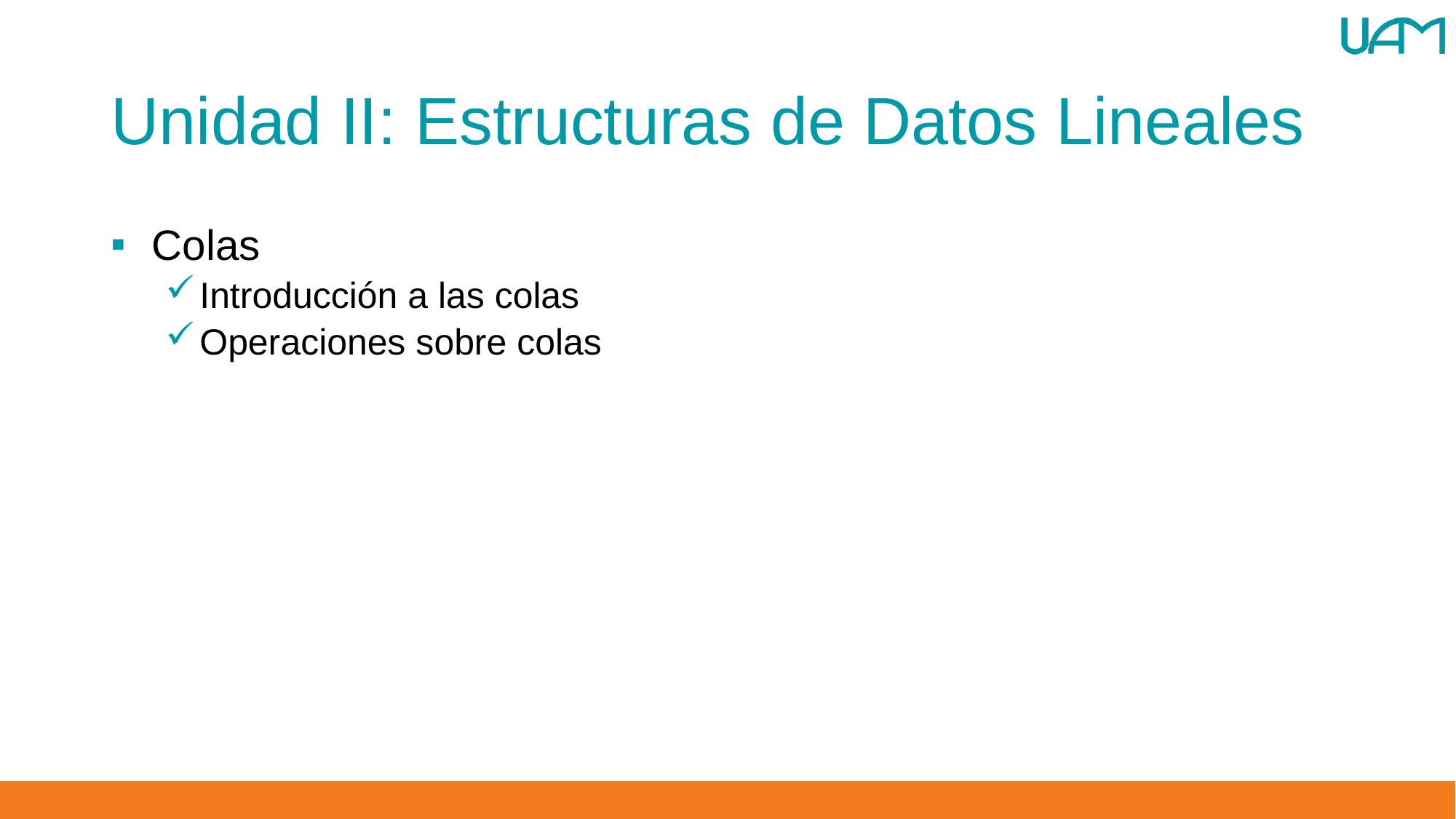

# Unidad II: Estructuras de Datos Lineales
Colas
Introducción a las colas
Operaciones sobre colas